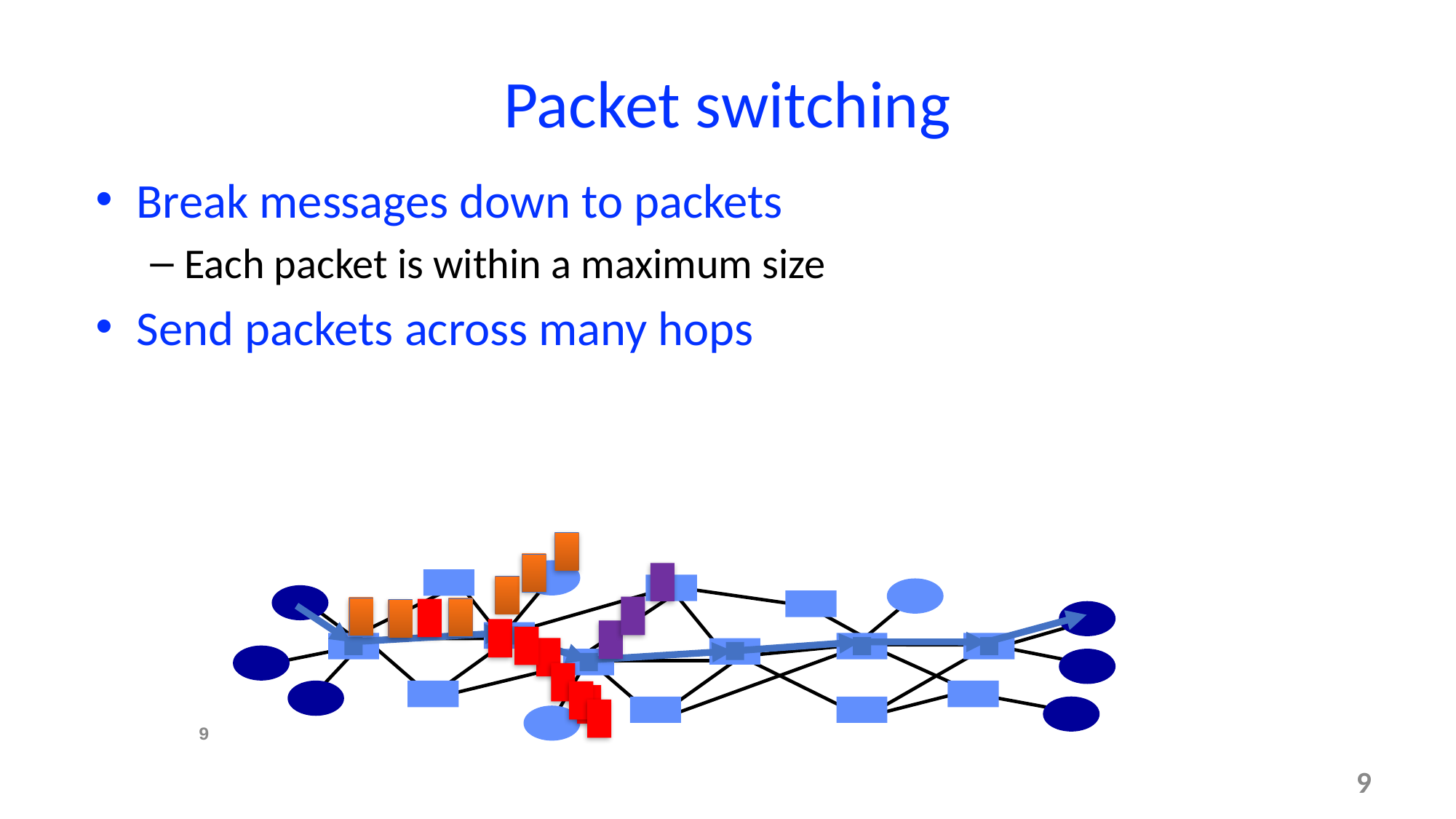

# Packet switching
Break messages down to packets
Each packet is within a maximum size
Send packets across many hops

9
9